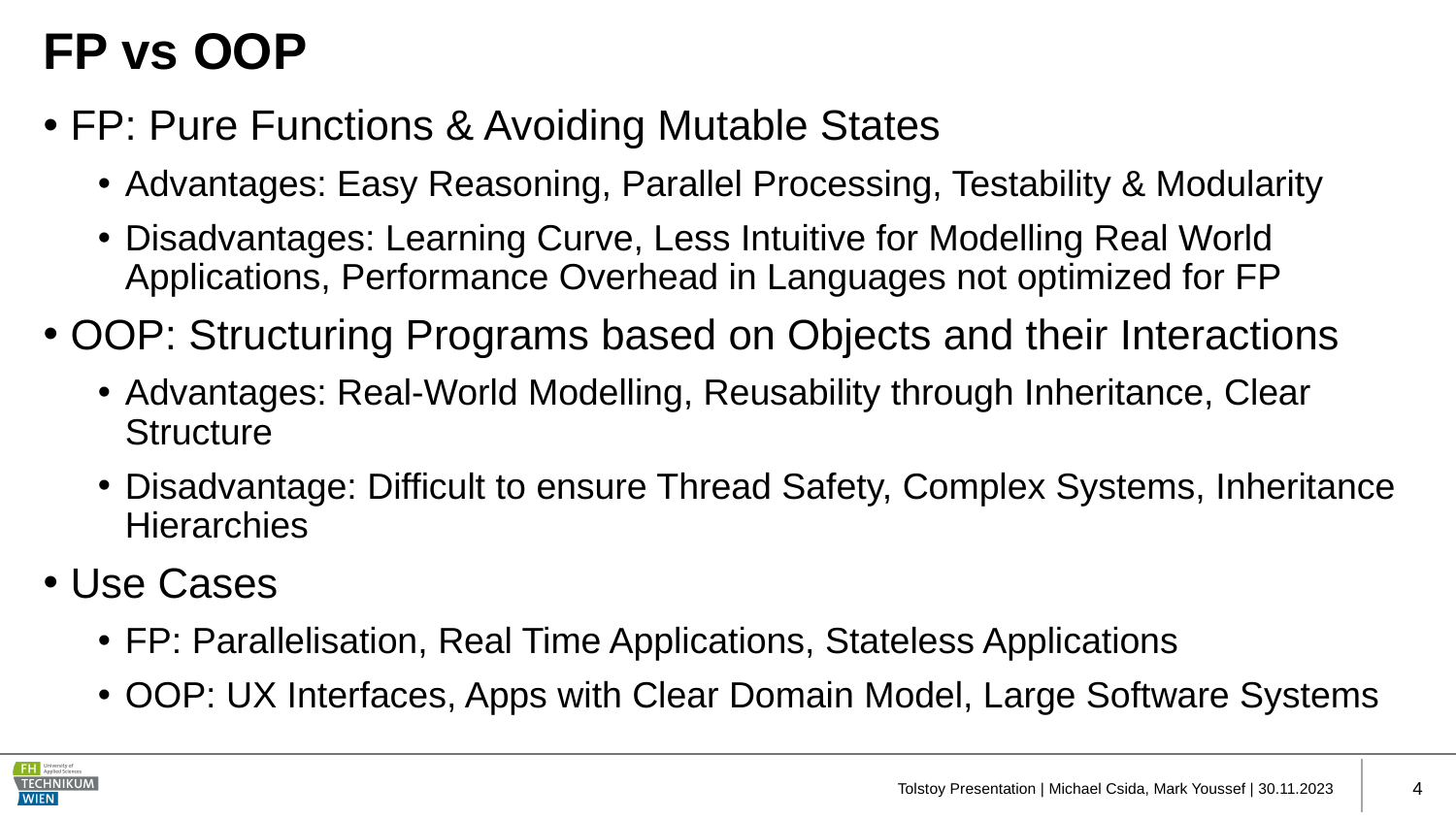

# FP vs OOP
FP: Pure Functions & Avoiding Mutable States
Advantages: Easy Reasoning, Parallel Processing, Testability & Modularity
Disadvantages: Learning Curve, Less Intuitive for Modelling Real World Applications, Performance Overhead in Languages not optimized for FP
OOP: Structuring Programs based on Objects and their Interactions
Advantages: Real-World Modelling, Reusability through Inheritance, Clear Structure
Disadvantage: Difficult to ensure Thread Safety, Complex Systems, Inheritance Hierarchies
Use Cases
FP: Parallelisation, Real Time Applications, Stateless Applications
OOP: UX Interfaces, Apps with Clear Domain Model, Large Software Systems
Tolstoy Presentation | Michael Csida, Mark Youssef | 30.11.2023
4